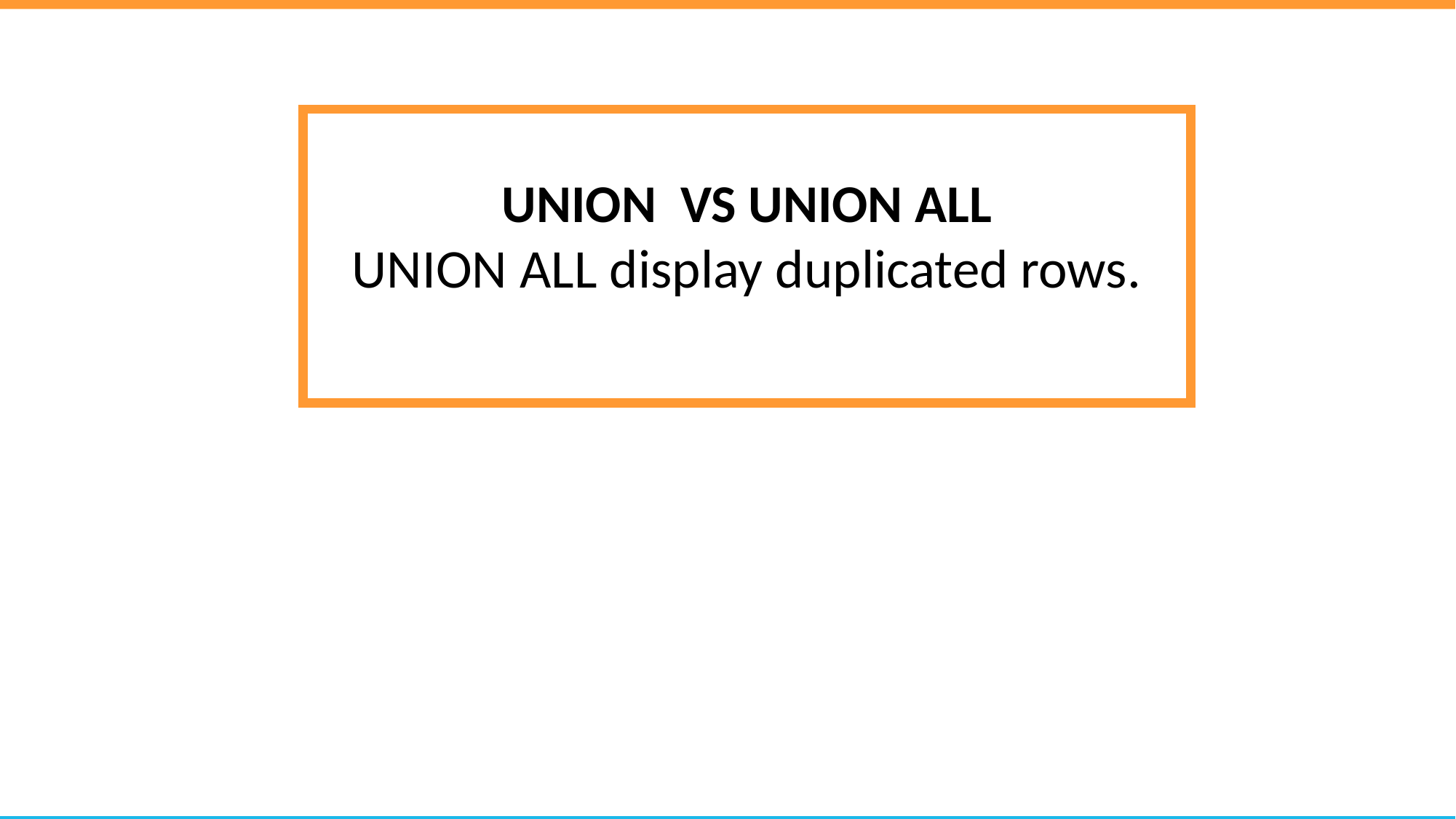

UNION  VS UNION ALL
UNION ALL display duplicated rows.